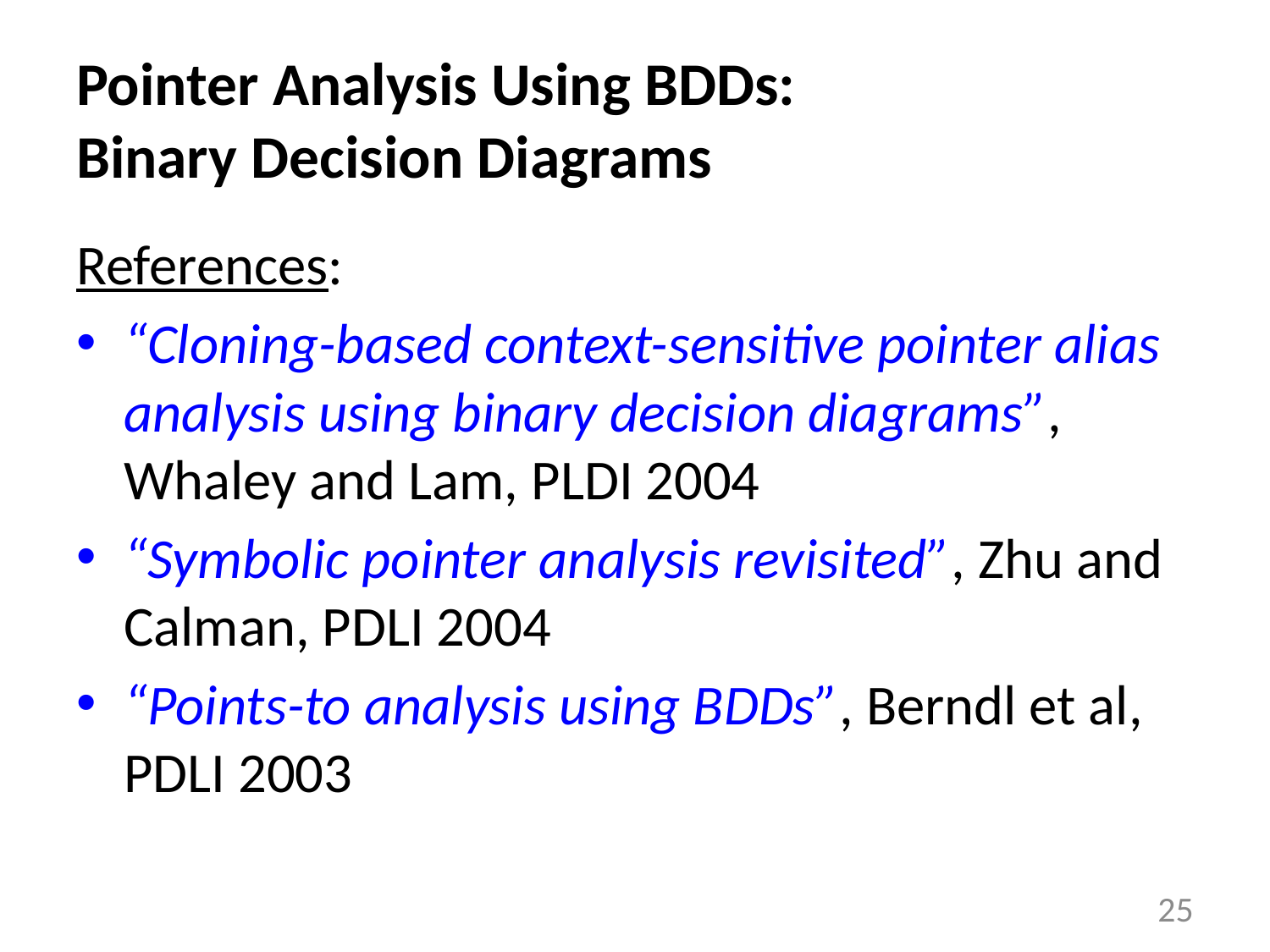

# Pointer Analysis Using BDDs: Binary Decision Diagrams
References:
“Cloning-based context-sensitive pointer alias analysis using binary decision diagrams”, Whaley and Lam, PLDI 2004
“Symbolic pointer analysis revisited”, Zhu and Calman, PDLI 2004
“Points-to analysis using BDDs”, Berndl et al, PDLI 2003

25